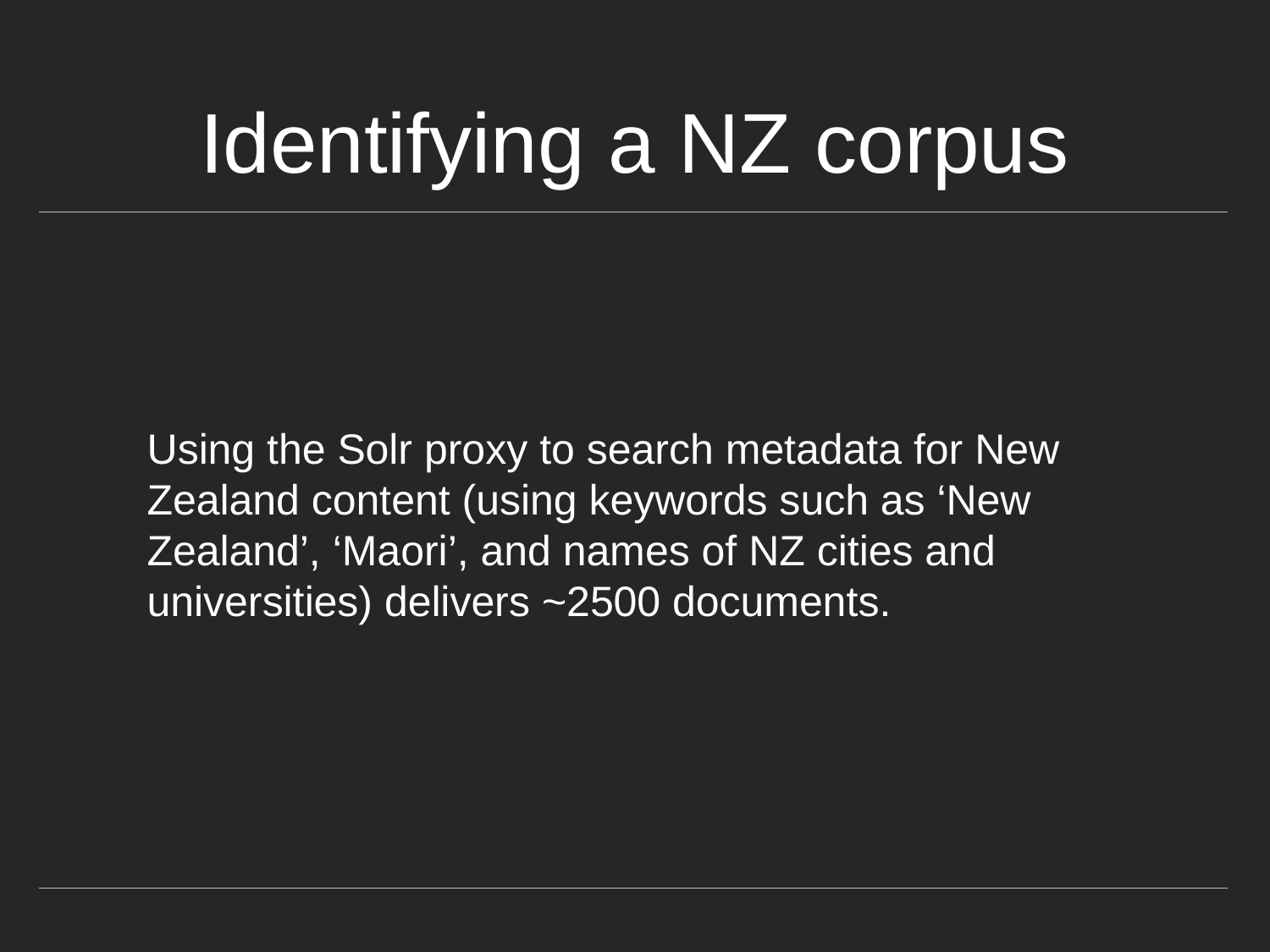

# Identifying a NZ corpus

	Using the Solr proxy to search metadata for New Zealand content (using keywords such as ‘New Zealand’, ‘Maori’, and names of NZ cities and universities) delivers ~2500 documents.